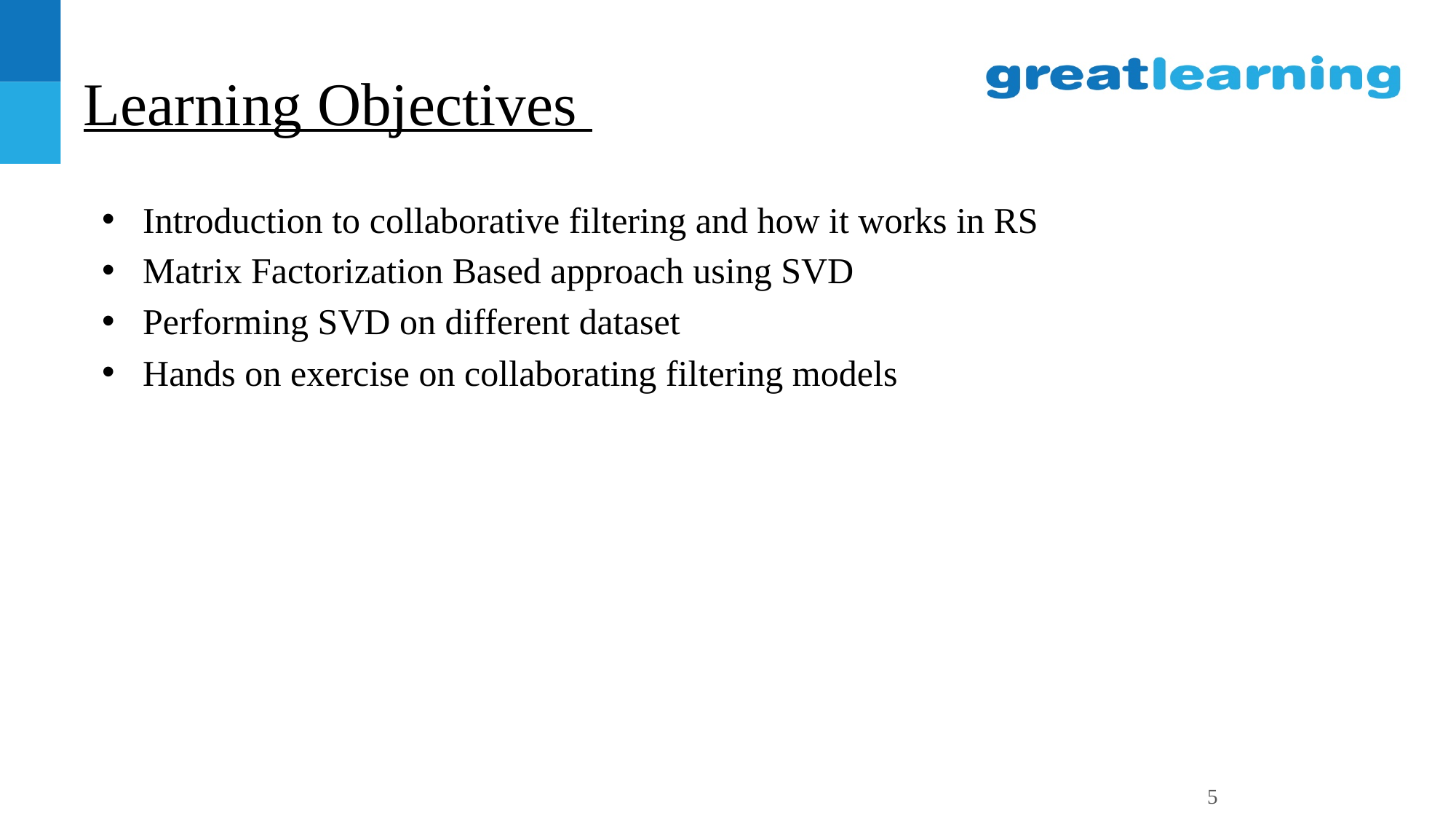

# Learning Objectives
Introduction to collaborative filtering and how it works in RS
Matrix Factorization Based approach using SVD
Performing SVD on different dataset
Hands on exercise on collaborating filtering models

5